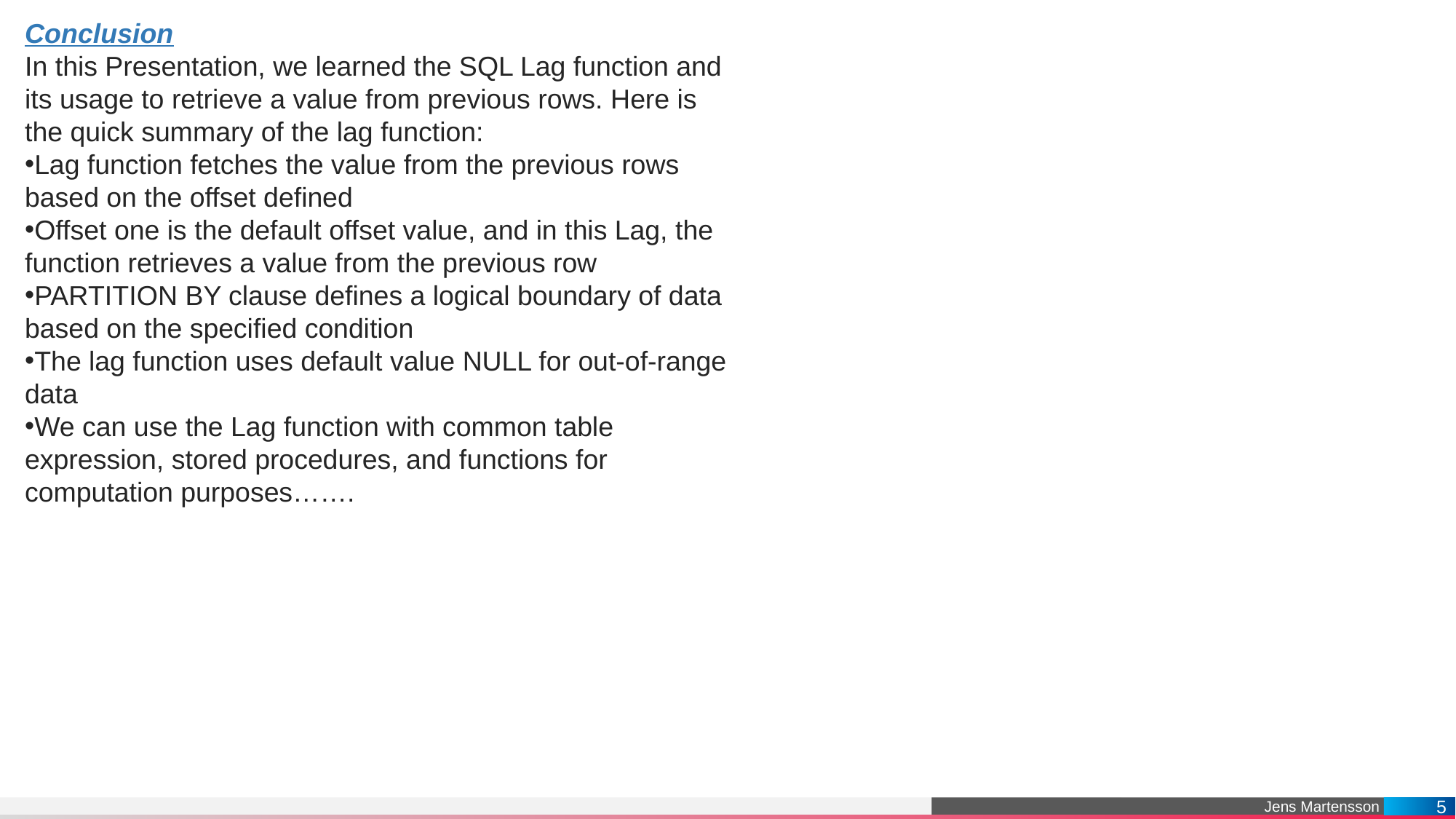

Conclusion
In this Presentation, we learned the SQL Lag function and its usage to retrieve a value from previous rows. Here is the quick summary of the lag function:
Lag function fetches the value from the previous rows based on the offset defined
Offset one is the default offset value, and in this Lag, the function retrieves a value from the previous row
PARTITION BY clause defines a logical boundary of data based on the specified condition
The lag function uses default value NULL for out-of-range data
We can use the Lag function with common table expression, stored procedures, and functions for computation purposes…….
5